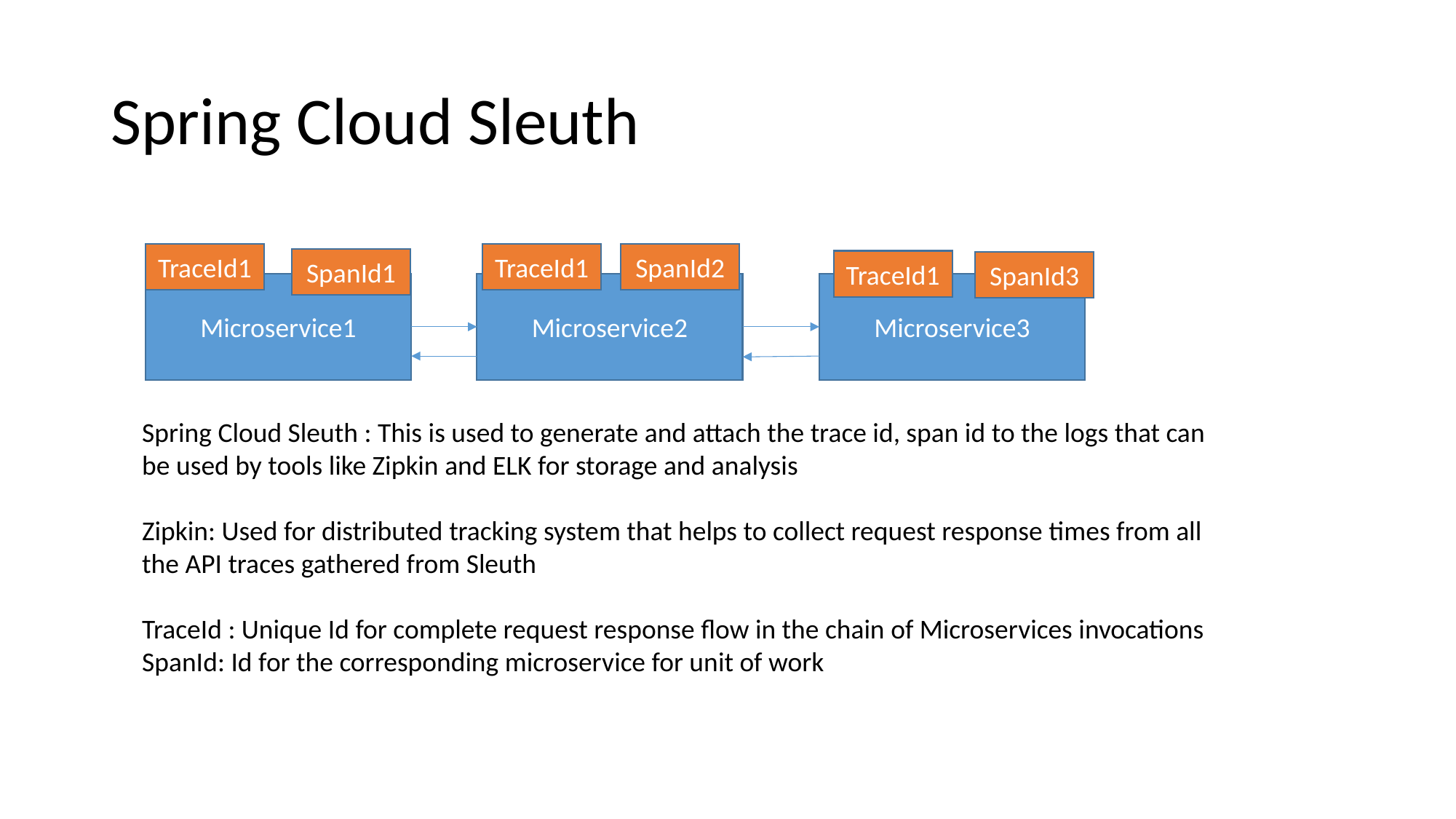

# Spring Cloud Sleuth
TraceId1
TraceId1
SpanId2
SpanId1
TraceId1
SpanId3
Microservice1
Microservice2
Microservice3
Spring Cloud Sleuth : This is used to generate and attach the trace id, span id to the logs that can be used by tools like Zipkin and ELK for storage and analysis

Zipkin: Used for distributed tracking system that helps to collect request response times from all the API traces gathered from Sleuth

TraceId : Unique Id for complete request response flow in the chain of Microservices invocations
SpanId: Id for the corresponding microservice for unit of work